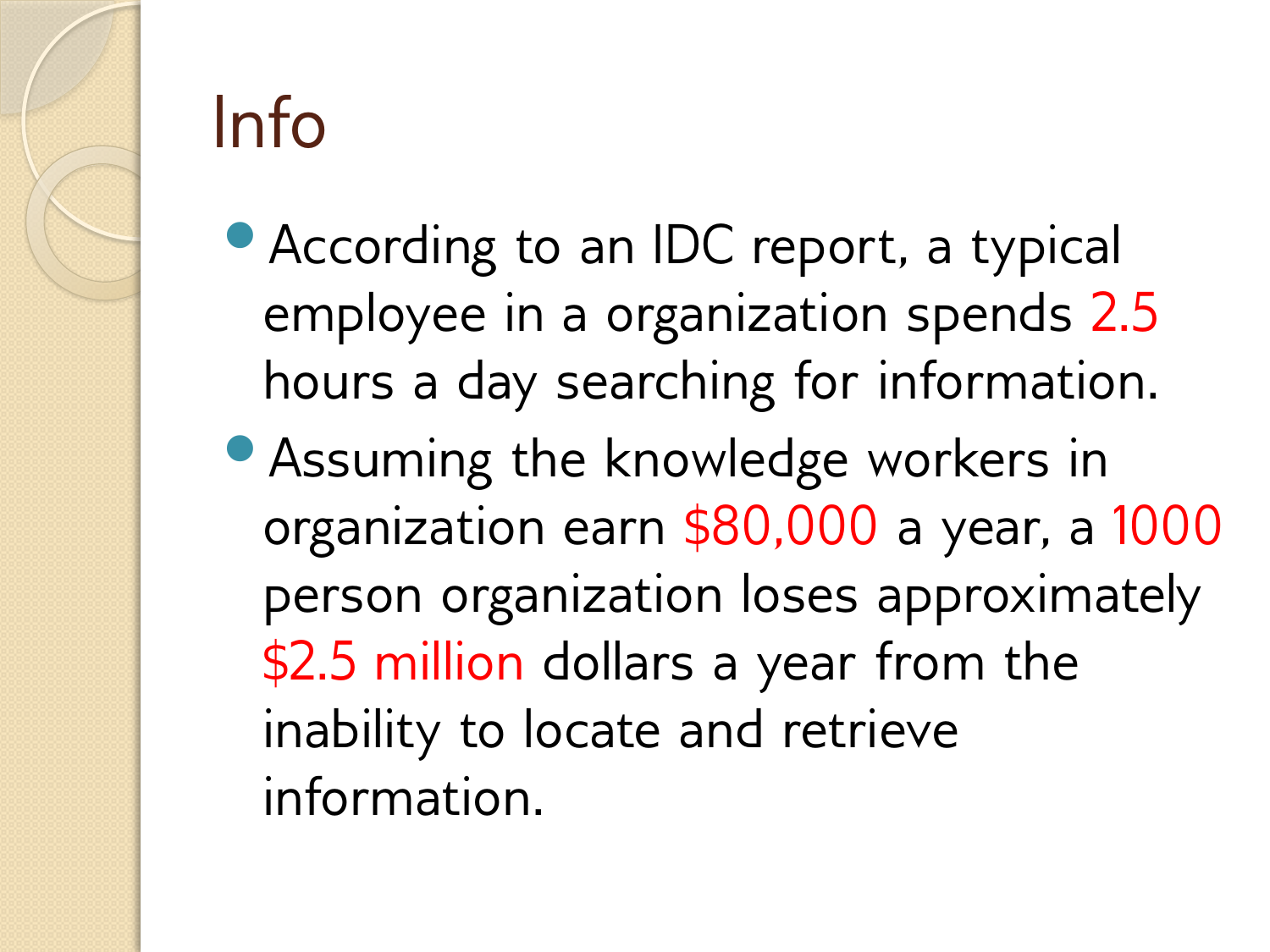

# Info
According to an IDC report, a typical employee in a organization spends 2.5 hours a day searching for information.
Assuming the knowledge workers in organization earn $80,000 a year, a 1000 person organization loses approximately $2.5 million dollars a year from the inability to locate and retrieve information.